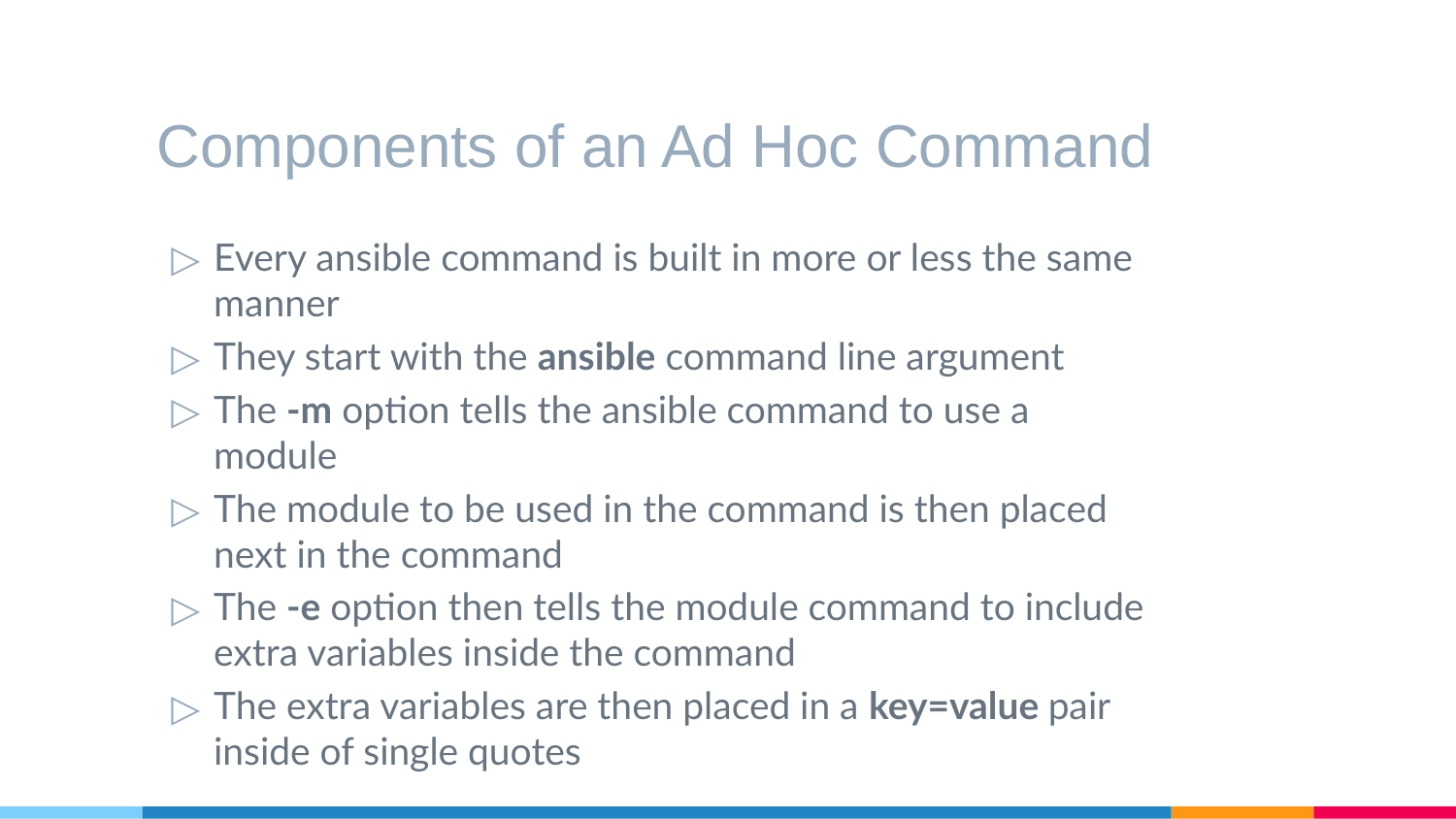

# Components of an Ad Hoc Command
Every ansible command is built in more or less the same manner
They start with the ansible command line argument
The -m option tells the ansible command to use a module
The module to be used in the command is then placed next in the command
The -e option then tells the module command to include extra variables inside the command
The extra variables are then placed in a key=value pair inside of single quotes